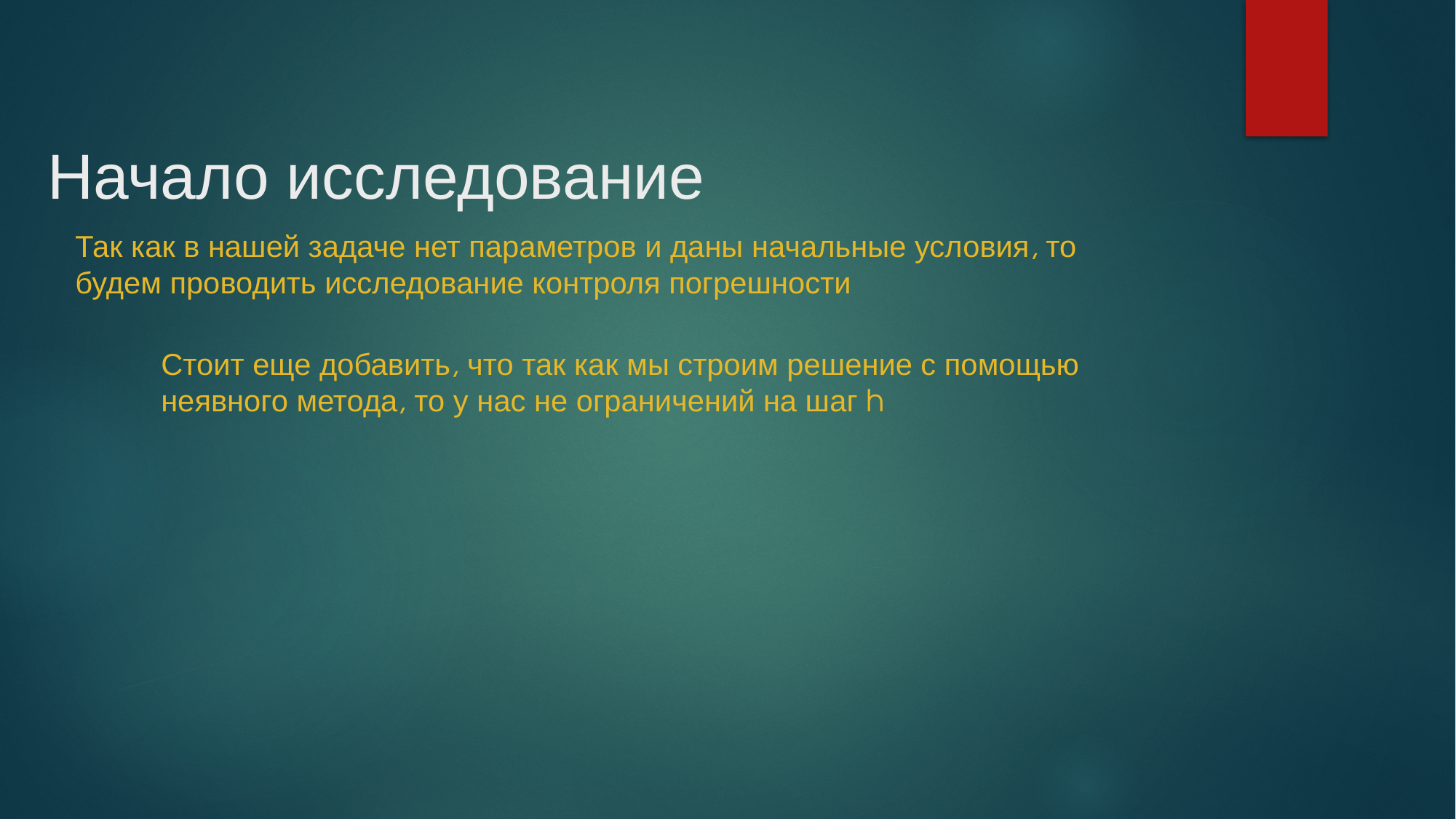

# Начало исследование
Так как в нашей задаче нет параметров и даны начальные условия, то будем проводить исследование контроля погрешности
Стоит еще добавить, что так как мы строим решение с помощью неявного метода, то у нас не ограничений на шаг h